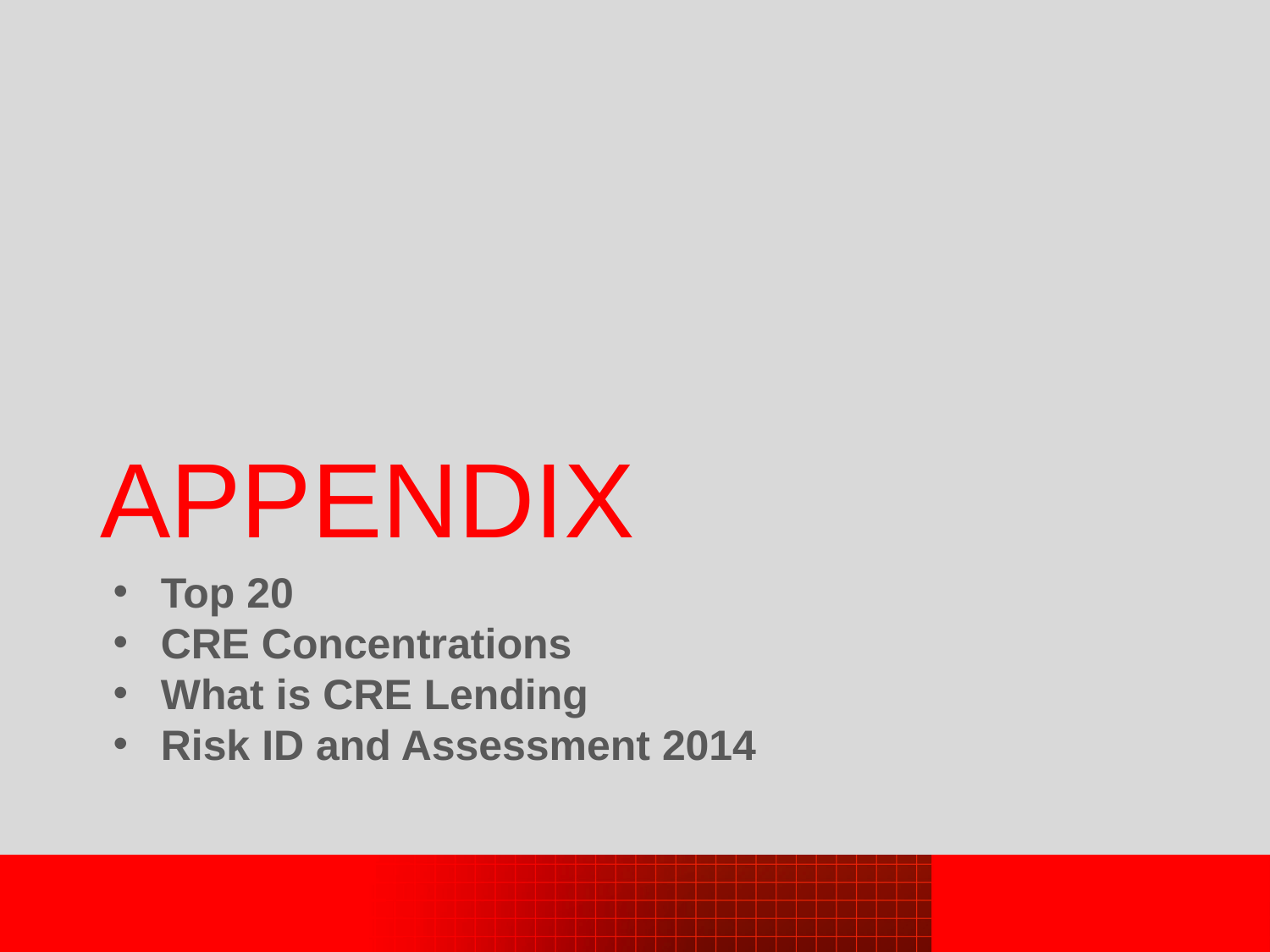

APPENDIX
Top 20
CRE Concentrations
What is CRE Lending
Risk ID and Assessment 2014